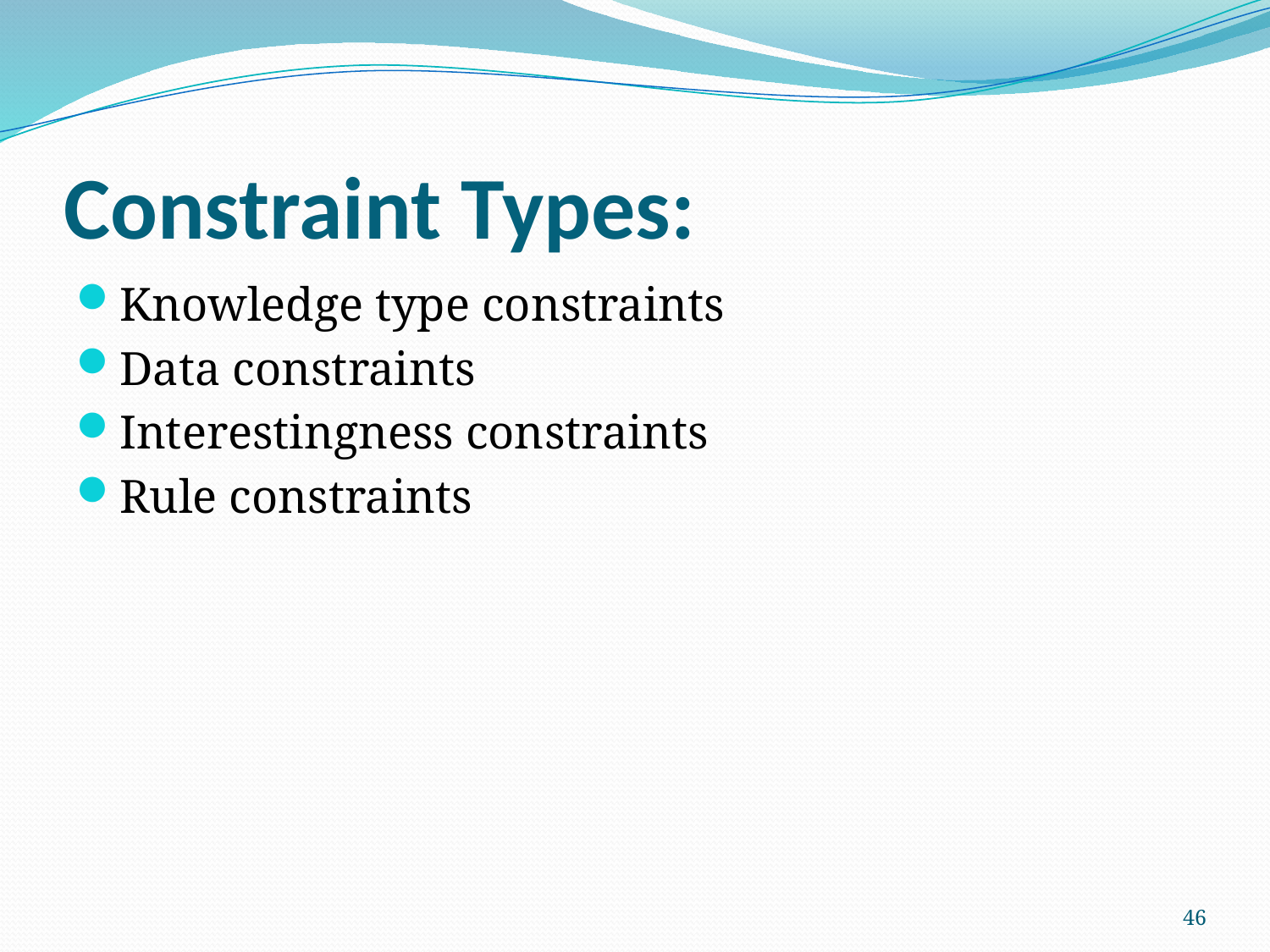

# Constraint Types:
Knowledge type constraints
Data constraints
Interestingness constraints
Rule constraints
46